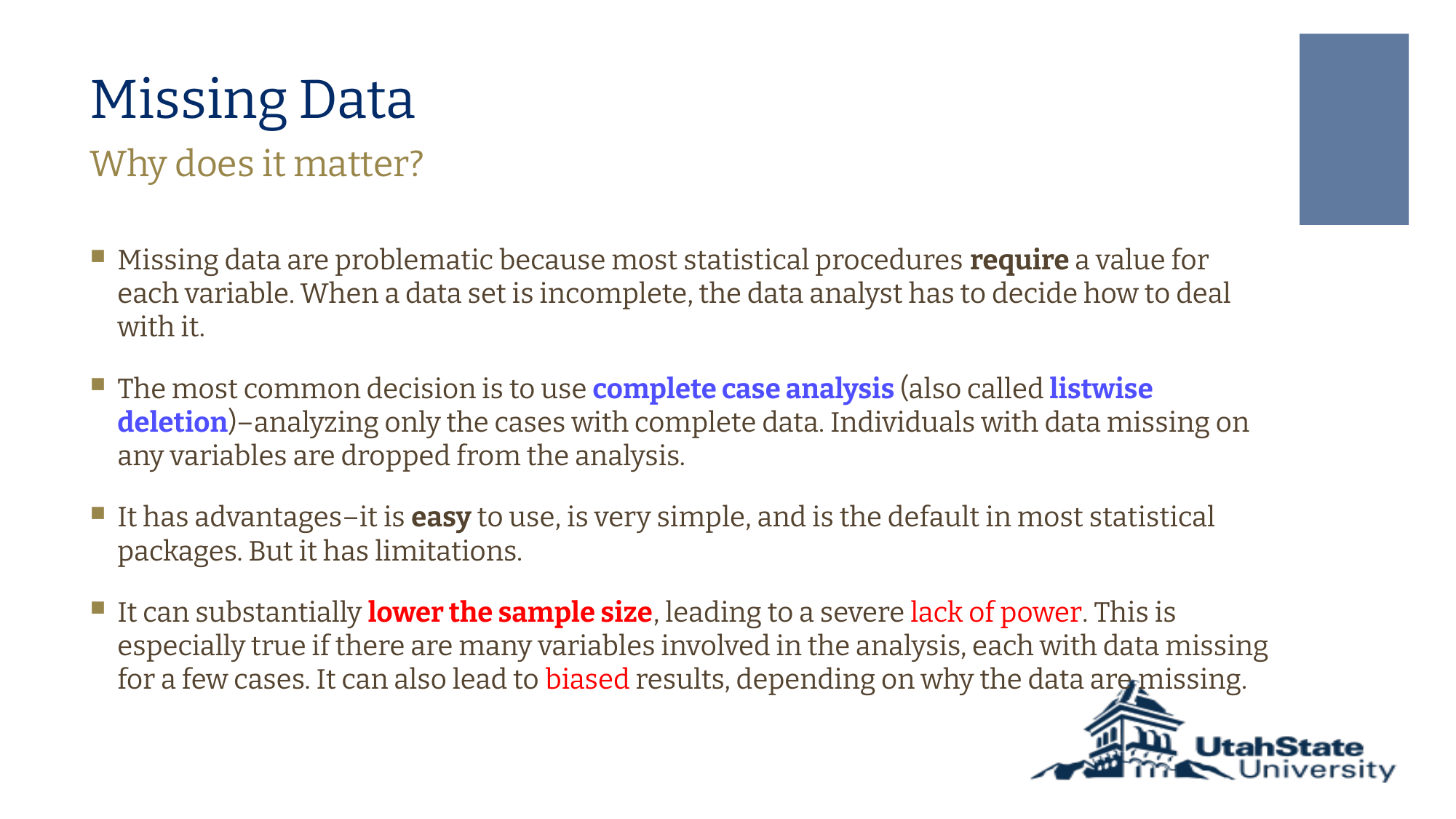

# Missing Data
Why does it matter?
Missing data are problematic because most statistical procedures require a value for each variable. When a data set is incomplete, the data analyst has to decide how to deal with it.
The most common decision is to use complete case analysis (also called listwise deletion)–analyzing only the cases with complete data. Individuals with data missing on any variables are dropped from the analysis.
It has advantages–it is easy to use, is very simple, and is the default in most statistical packages. But it has limitations.
It can substantially lower the sample size, leading to a severe lack of power. This is especially true if there are many variables involved in the analysis, each with data missing for a few cases. It can also lead to biased results, depending on why the data are missing.